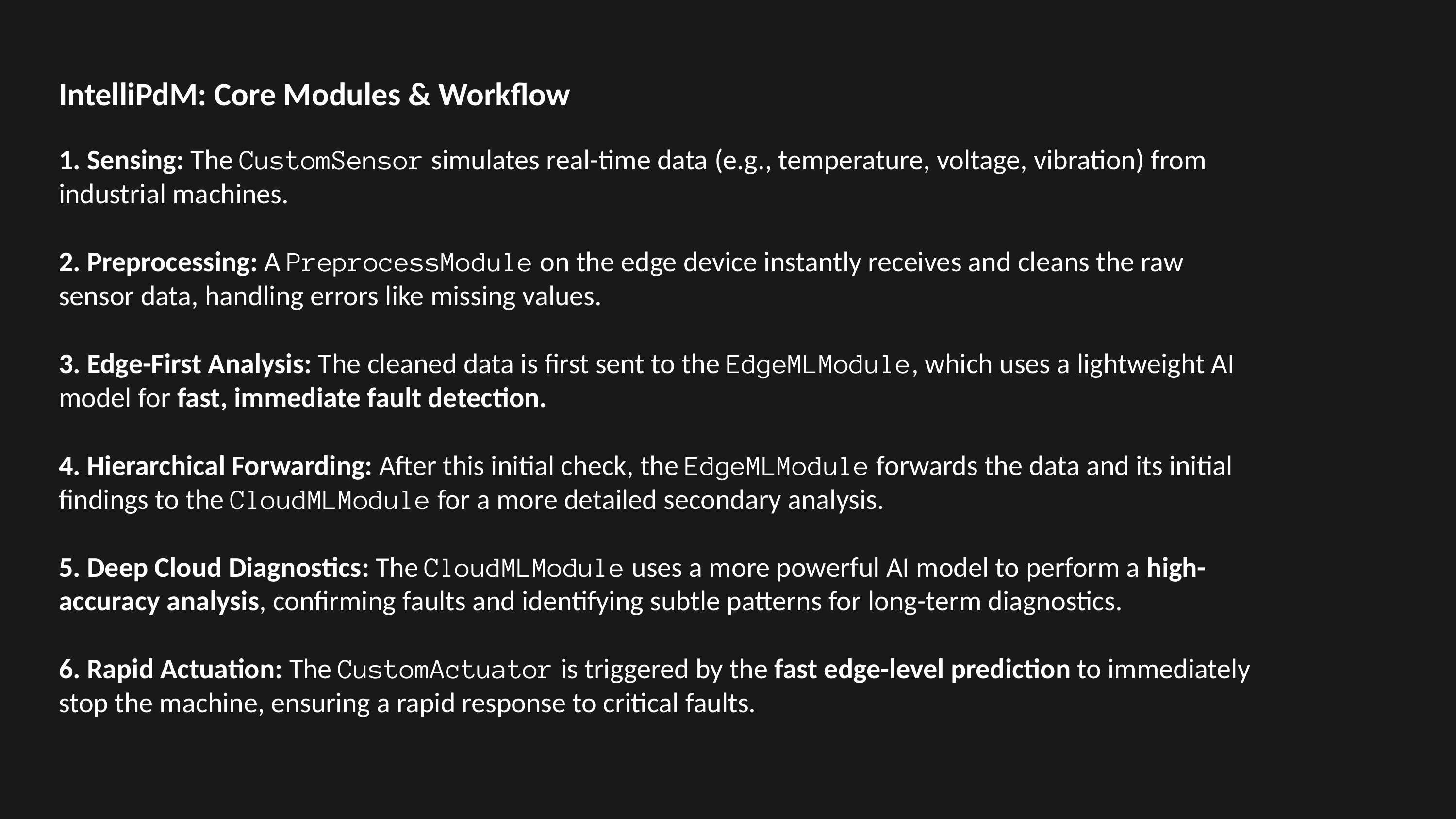

IntelliPdM: Core Modules & Workflow

1. Sensing: The CustomSensor simulates real-time data (e.g., temperature, voltage, vibration) from industrial machines.

2. Preprocessing: A PreprocessModule on the edge device instantly receives and cleans the raw sensor data, handling errors like missing values.

3. Edge-First Analysis: The cleaned data is first sent to the EdgeMLModule, which uses a lightweight AI model for fast, immediate fault detection.

4. Hierarchical Forwarding: After this initial check, the EdgeMLModule forwards the data and its initial findings to the CloudMLModule for a more detailed secondary analysis.

5. Deep Cloud Diagnostics: The CloudMLModule uses a more powerful AI model to perform a high-accuracy analysis, confirming faults and identifying subtle patterns for long-term diagnostics.

6. Rapid Actuation: The CustomActuator is triggered by the fast edge-level prediction to immediately stop the machine, ensuring a rapid response to critical faults.